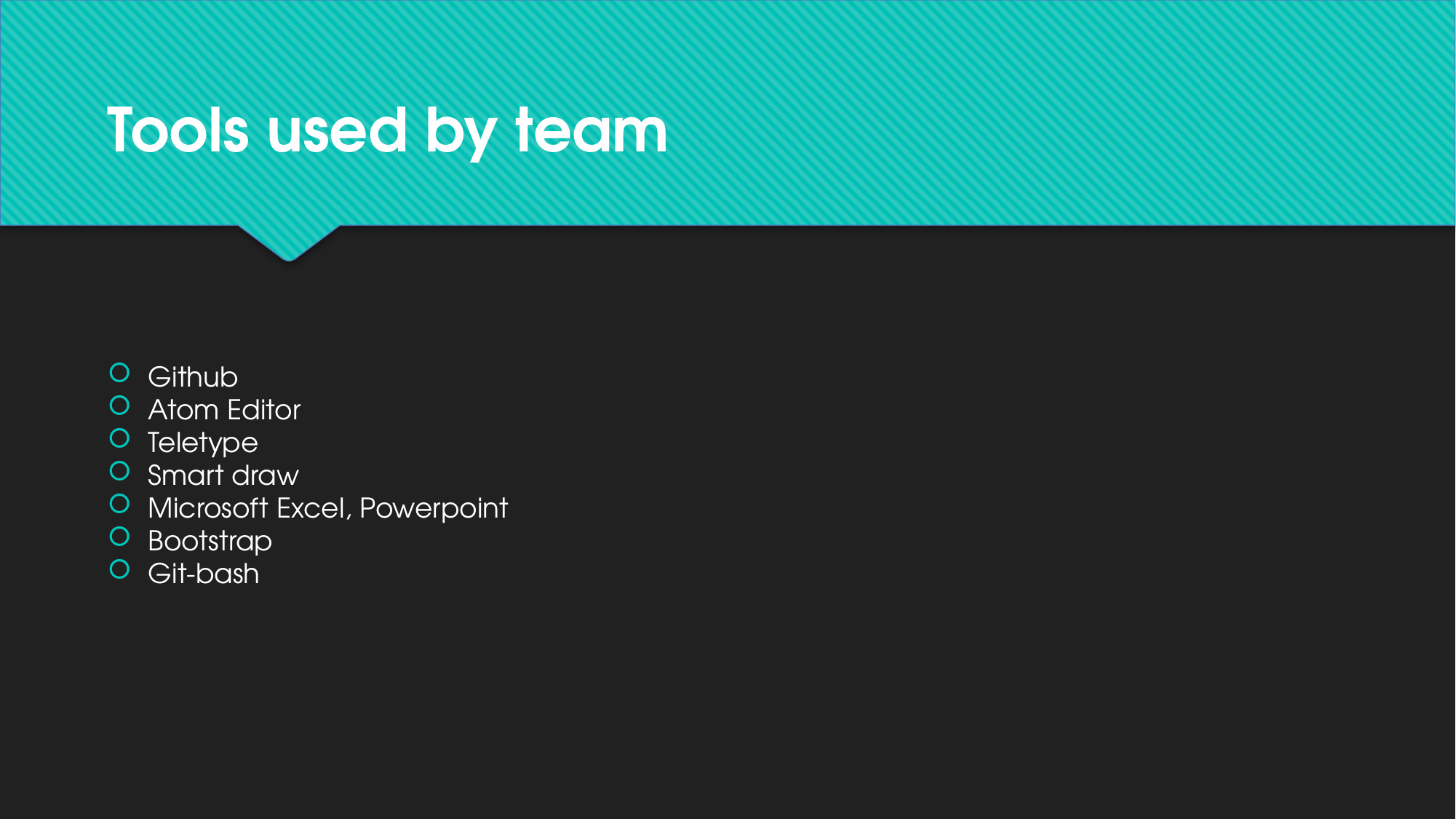

Tools used by team
Github
Atom Editor
Teletype
Smart draw
Microsoft Excel, Powerpoint
Bootstrap
Git-bash